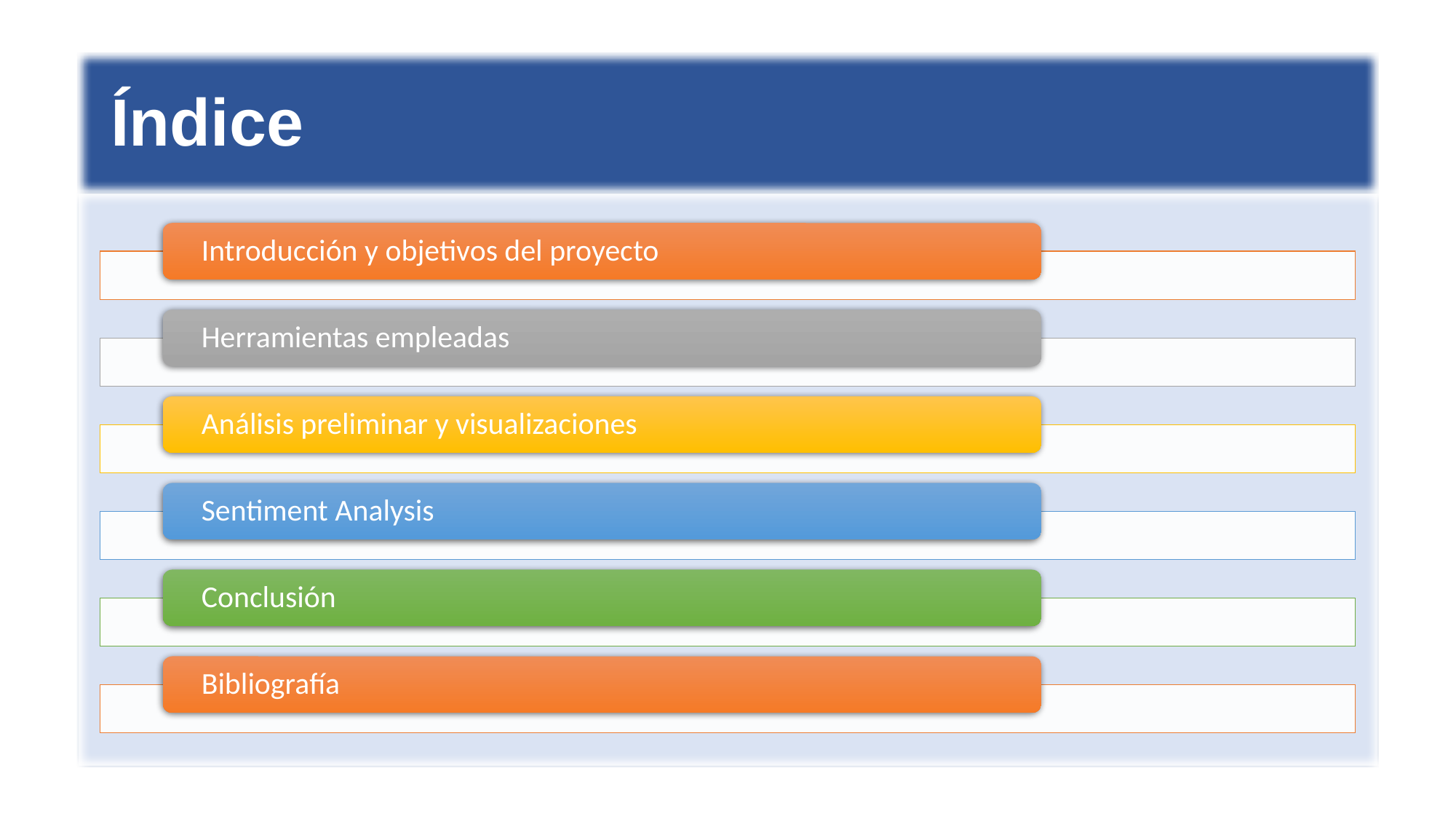

# Índice

Introducción y objetivos del proyecto
Herramientas empleadas
Análisis preliminar y visualizaciones
Sentiment Analysis
Conclusión
Bibliografía